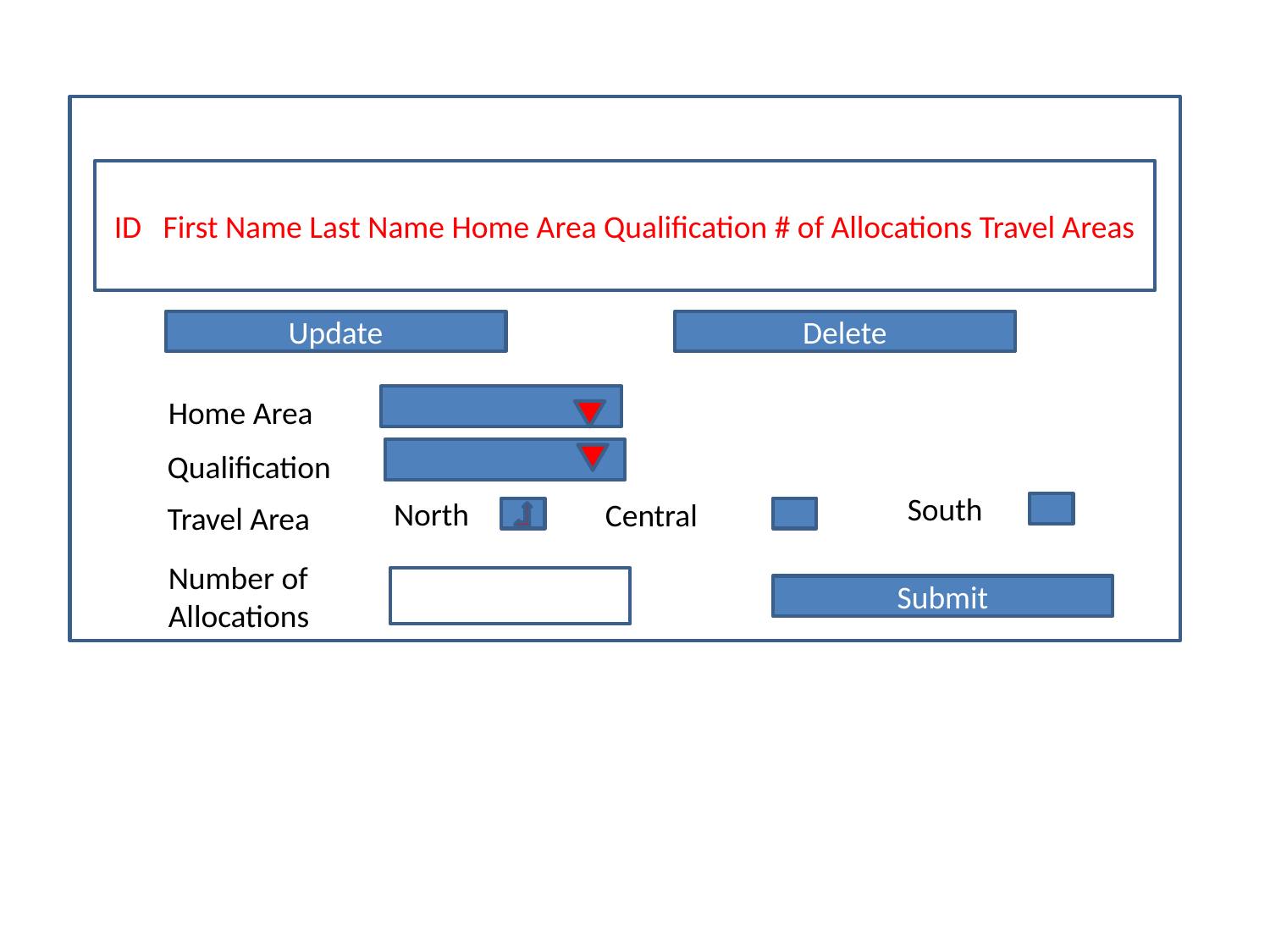

ID   First Name Last Name Home Area Qualification # of Allocations Travel Areas
Update
Delete
Home Area

Qualification

South
North
Central
Travel Area

Number of Allocations

Submit